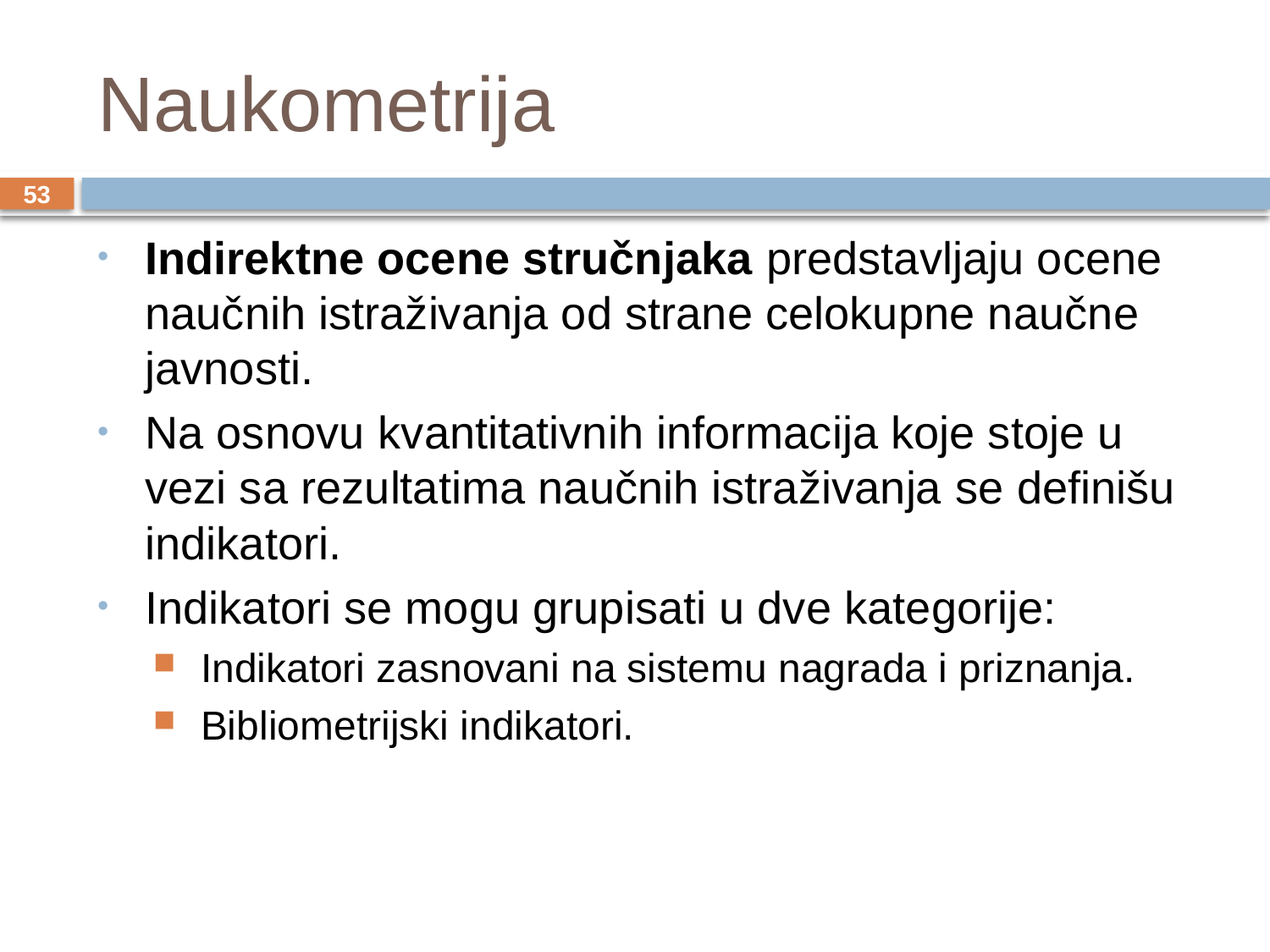

# Naukometrija
53
Indirektne ocene stručnjaka predstavljaju ocene naučnih istraživanja od strane celokupne naučne javnosti.
Na osnovu kvantitativnih informacija koje stoje u vezi sa rezultatima naučnih istraživanja se definišu indikatori.
Indikatori se mogu grupisati u dve kategorije:
Indikatori zasnovani na sistemu nagrada i priznanja.
Bibliometrijski indikatori.